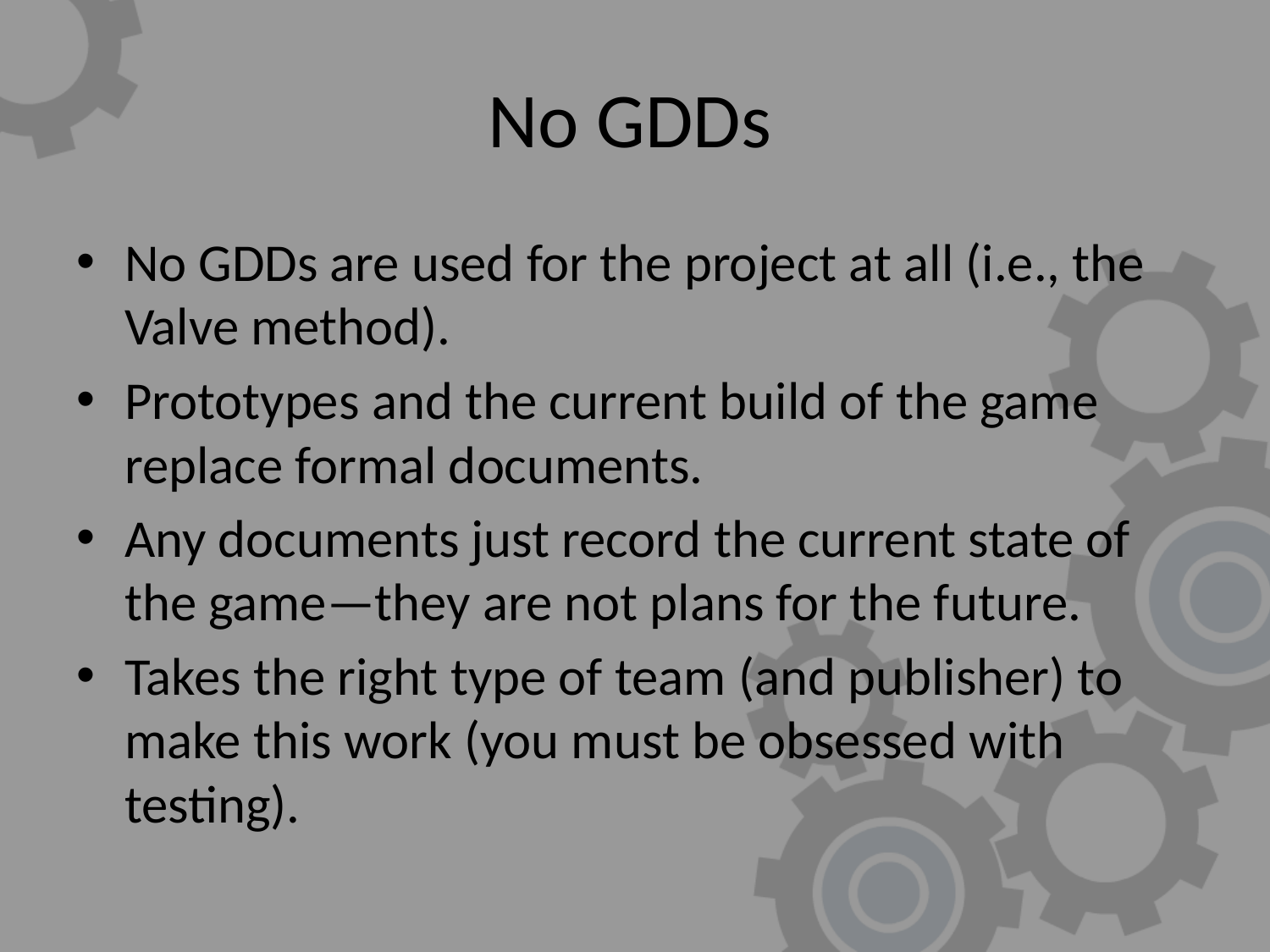

# No GDDs
No GDDs are used for the project at all (i.e., the Valve method).
Prototypes and the current build of the game replace formal documents.
Any documents just record the current state of the game—they are not plans for the future.
Takes the right type of team (and publisher) to make this work (you must be obsessed with testing).